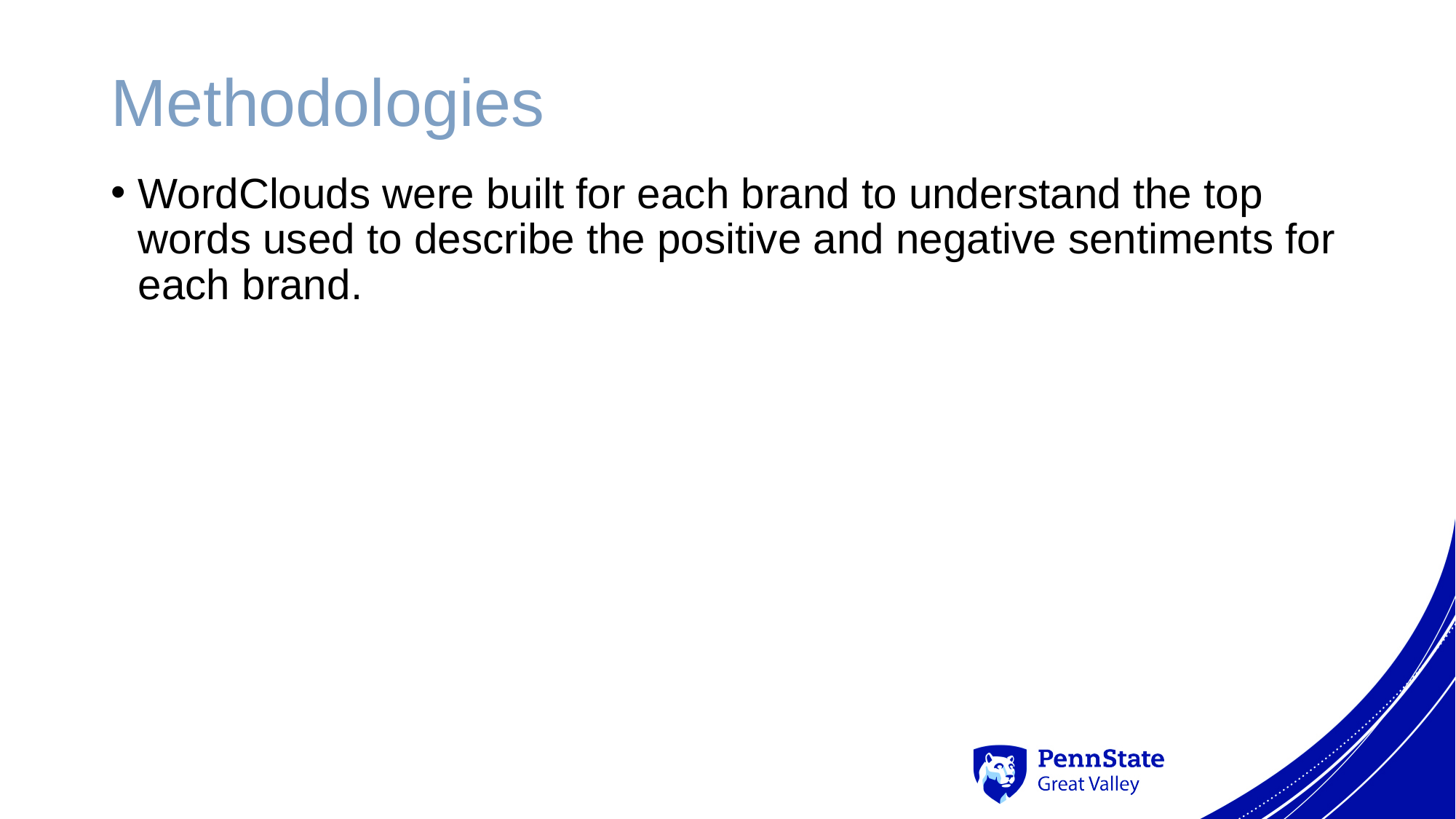

# Methodologies
WordClouds were built for each brand to understand the top words used to describe the positive and negative sentiments for each brand.